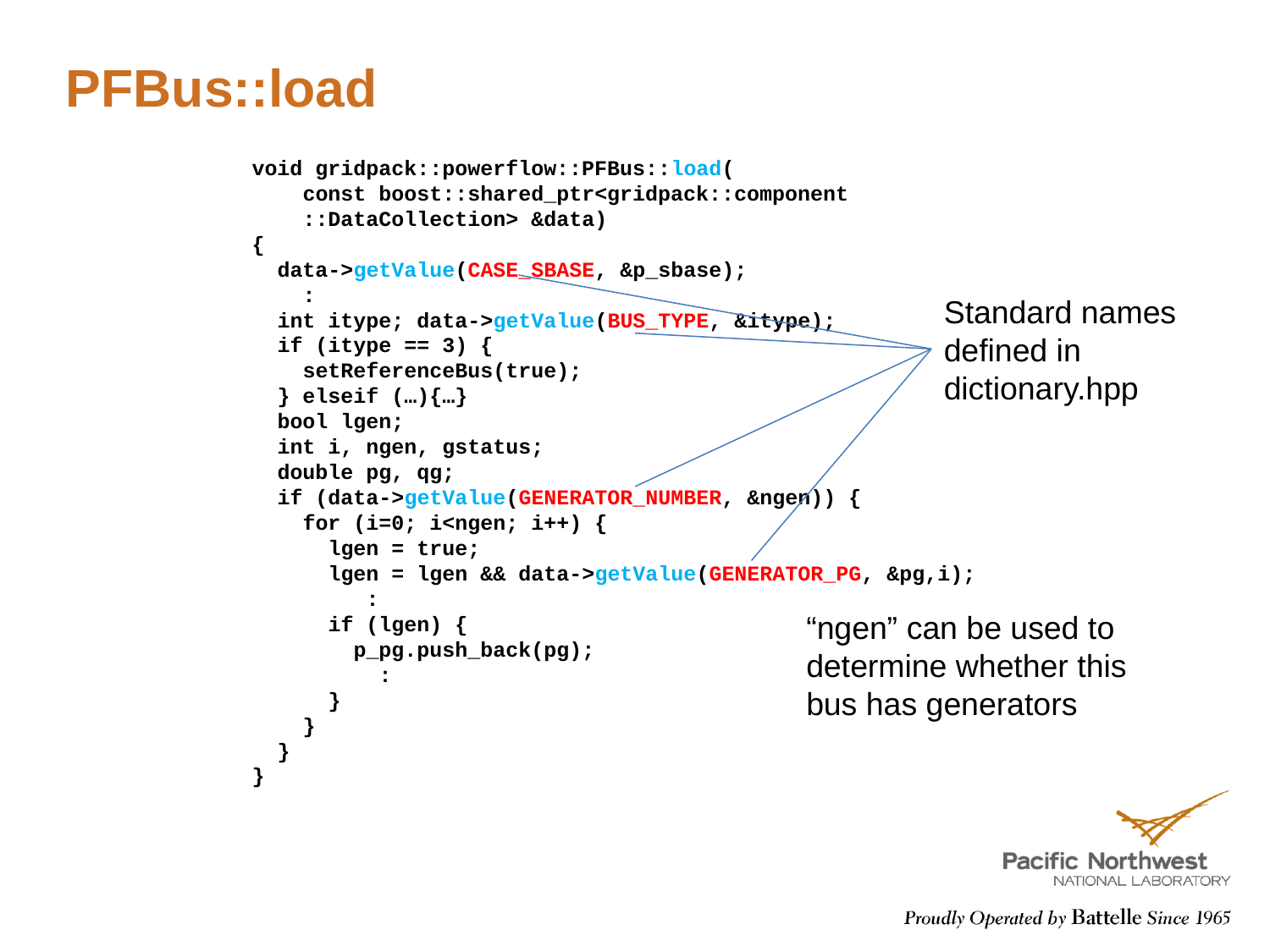

# PFBus::load
void gridpack::powerflow::PFBus::load(
    const boost::shared_ptr<gridpack::component
    ::DataCollection> &data)
{
  data->getValue(CASE_SBASE, &p_sbase);
    :
  int itype; data->getValue(BUS_TYPE, &itype);
  if (itype == 3) {
    setReferenceBus(true);
  } elseif (…){…}
  bool lgen;
  int i, ngen, gstatus;
  double pg, qg;
  if (data->getValue(GENERATOR_NUMBER, &ngen)) {
    for (i=0; i<ngen; i++) {
      lgen = true;
      lgen = lgen && data->getValue(GENERATOR_PG, &pg,i);
         :
      if (lgen) {
        p_pg.push_back(pg);
          :
      }
    }
  }
}
Standard names defined in dictionary.hpp
“ngen” can be used to determine whether this bus has generators